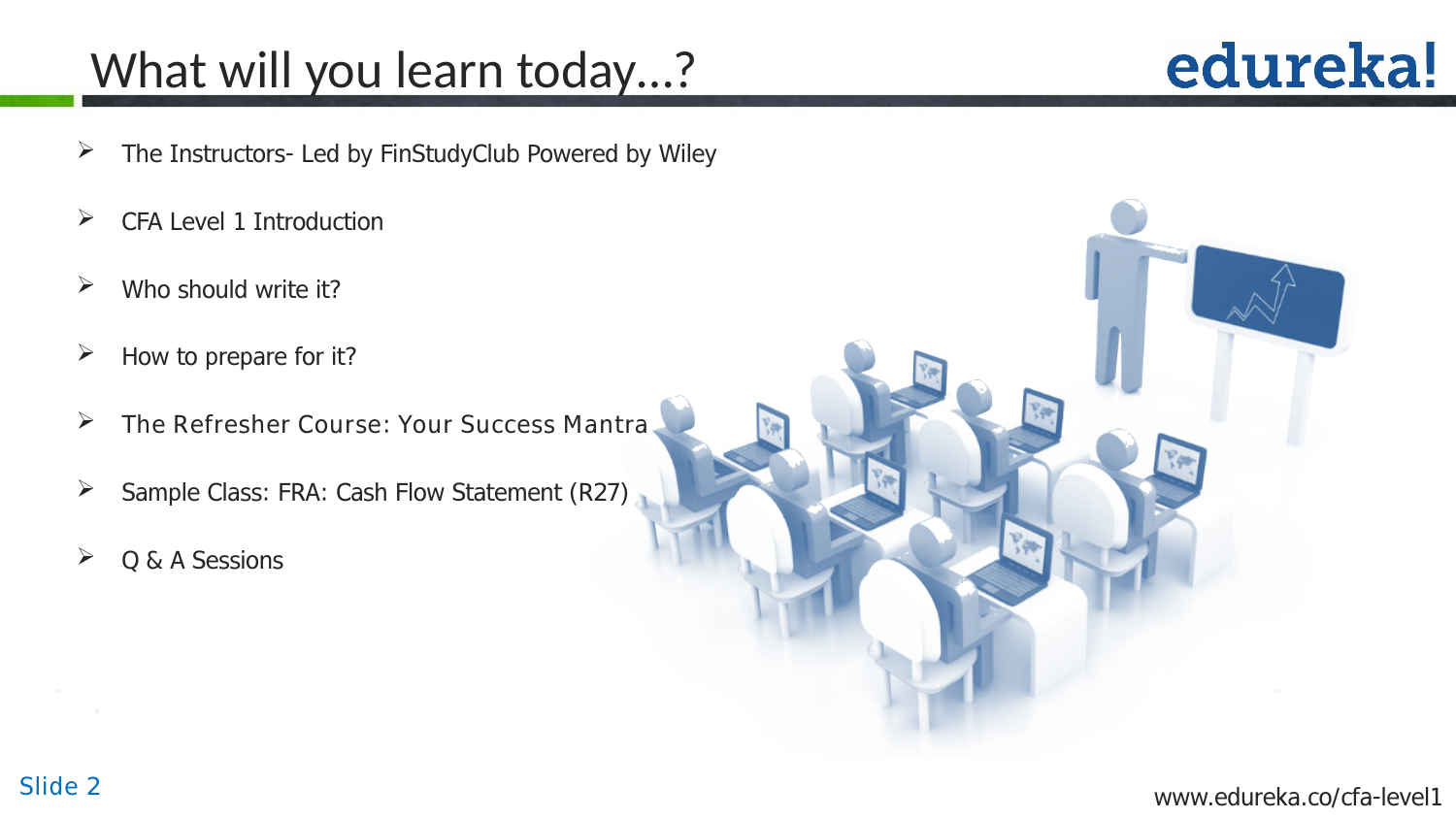

# What will you learn today…?

The Instructors- Led by FinStudyClub Powered by Wiley

CFA Level 1 Introduction

Who should write it?

How to prepare for it?

The Refresher Course: Your Success Mantra

Sample Class: FRA: Cash Flow Statement (R27)

Q & A Sessions